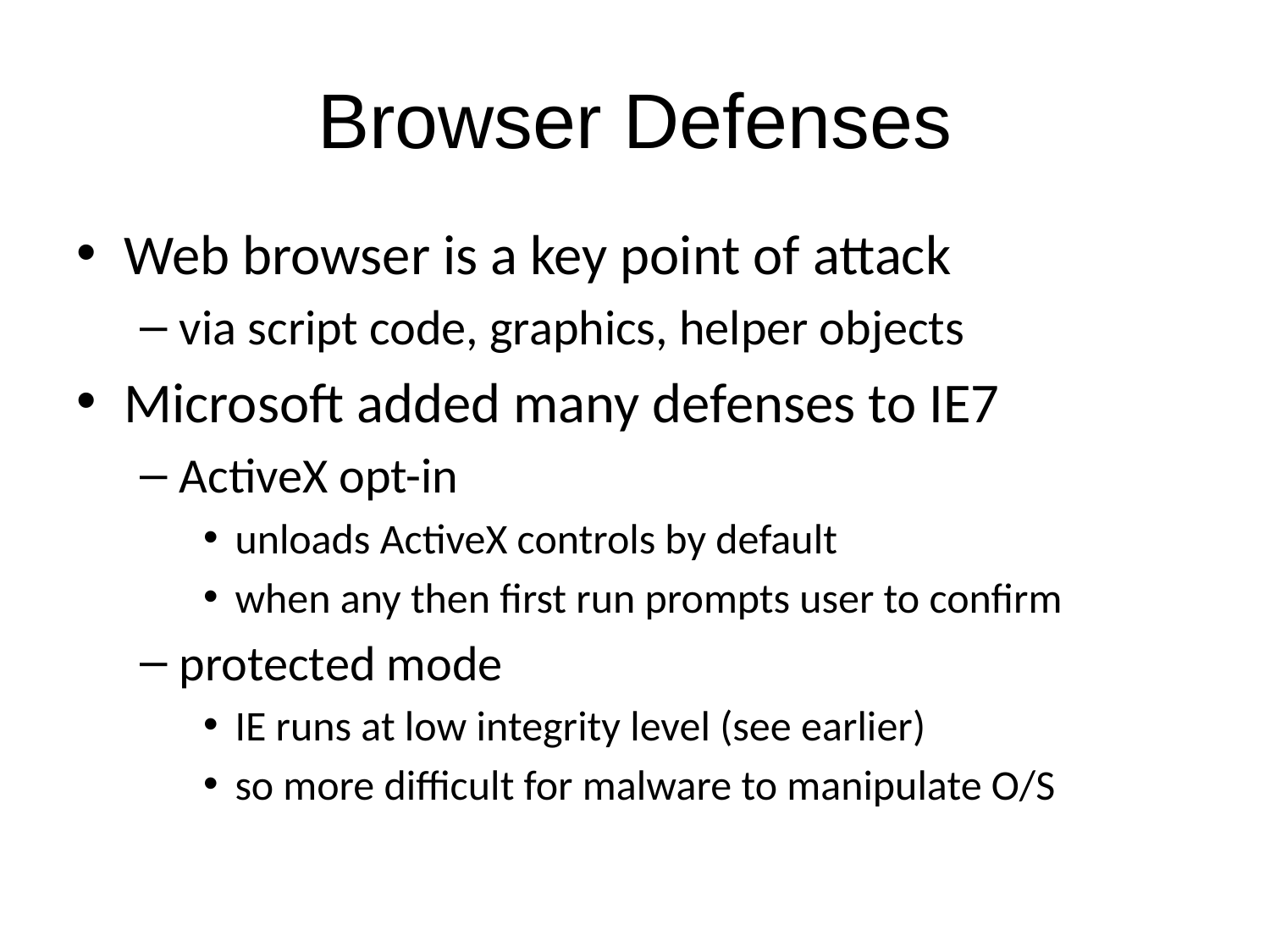

# Browser Defenses
Web browser is a key point of attack
via script code, graphics, helper objects
Microsoft added many defenses to IE7
ActiveX opt-in
unloads ActiveX controls by default
when any then first run prompts user to confirm
protected mode
IE runs at low integrity level (see earlier)
so more difficult for malware to manipulate O/S